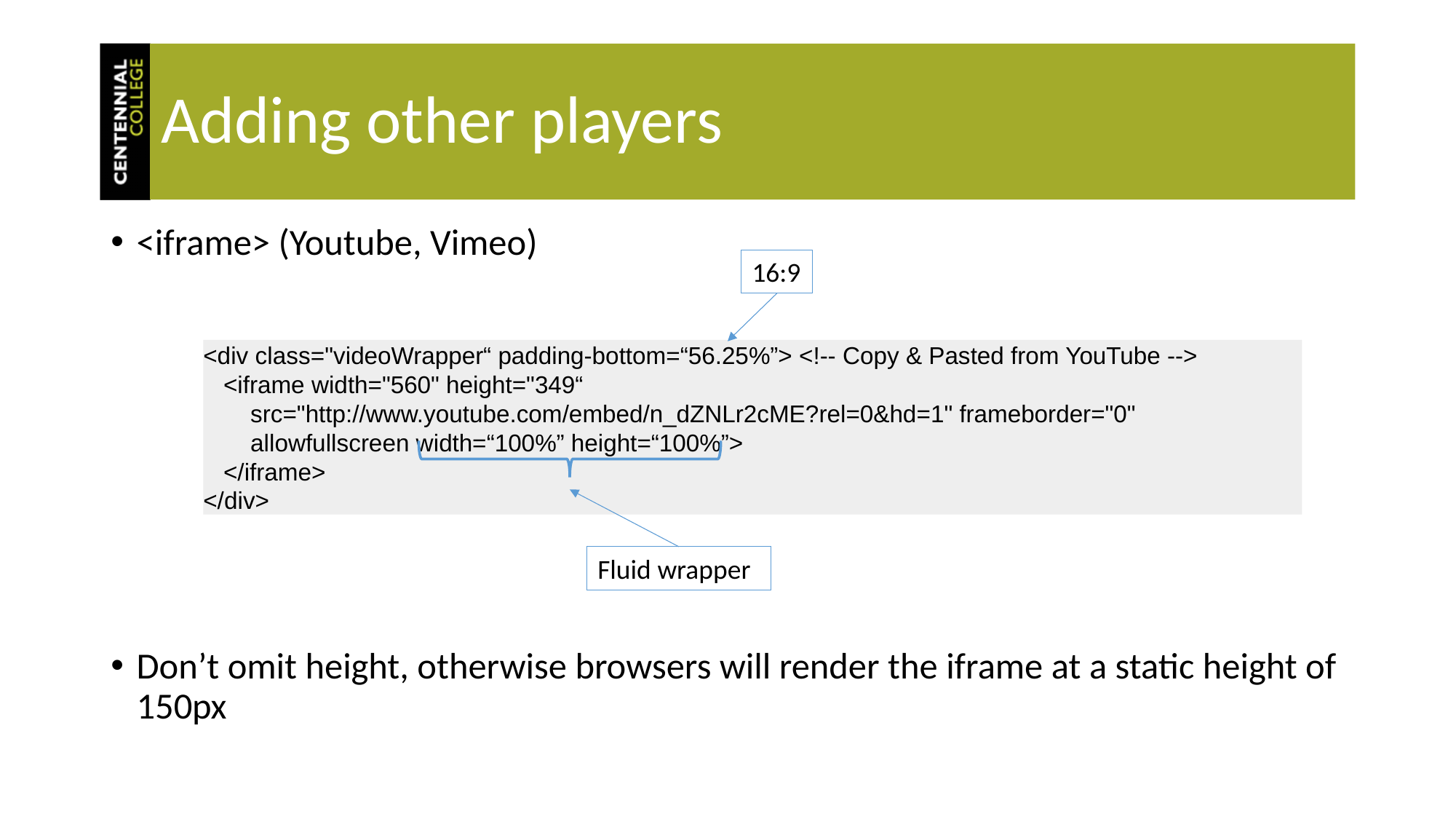

# Adding other players
<iframe> (Youtube, Vimeo)

Don’t omit height, otherwise browsers will render the iframe at a static height of 150px

16:9

<div class="videoWrapper“ padding-bottom=“56.25%”> <!-- Copy & Pasted from YouTube -->
   <iframe width="560" height="349“
       src="http://www.youtube.com/embed/n_dZNLr2cME?rel=0&hd=1" frameborder="0"
       allowfullscreen width=“100%” height=“100%”>
   </iframe>
</div>
Fluid wrapper